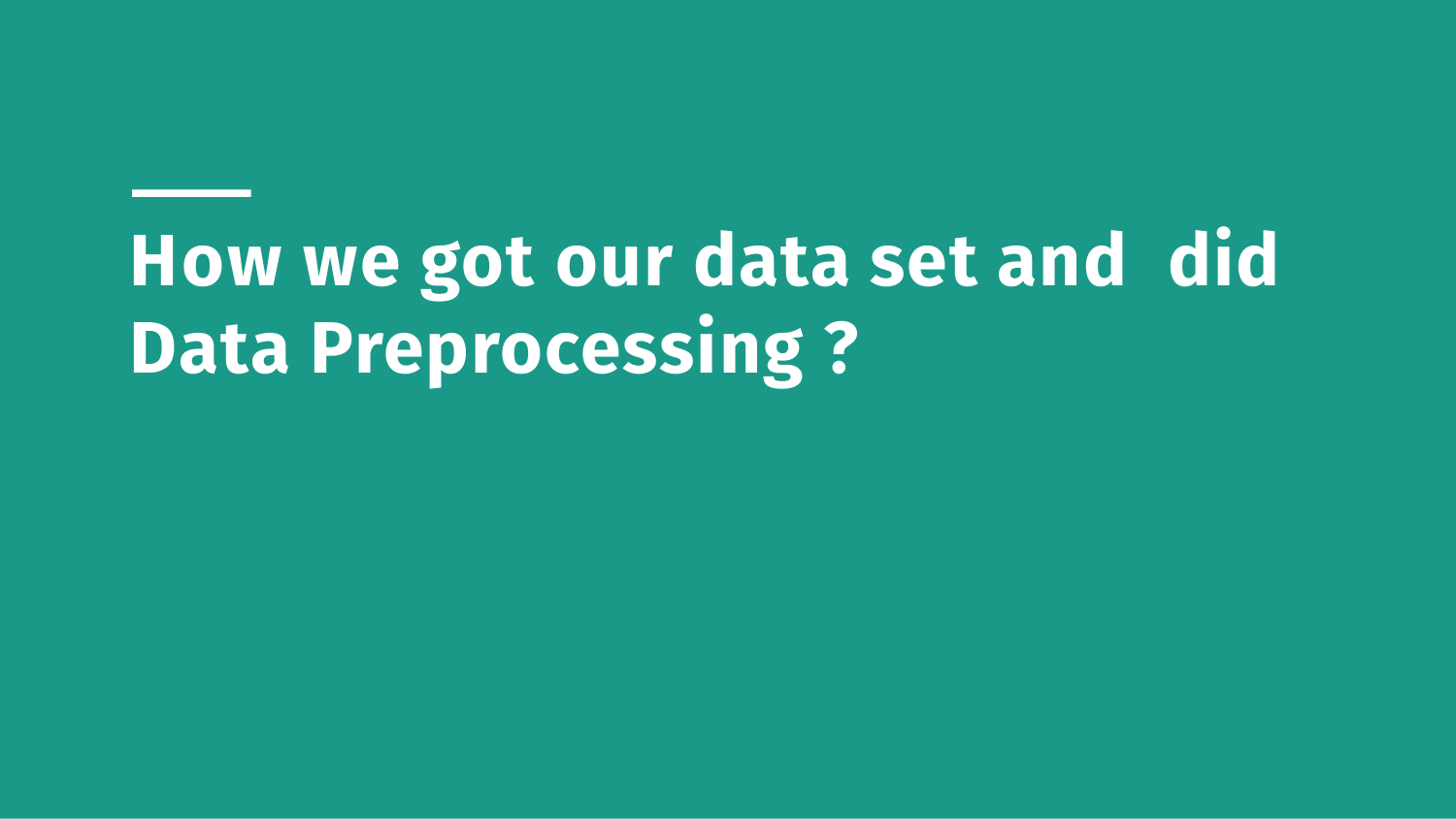

# How we got our data set and  did Data Preprocessing ?